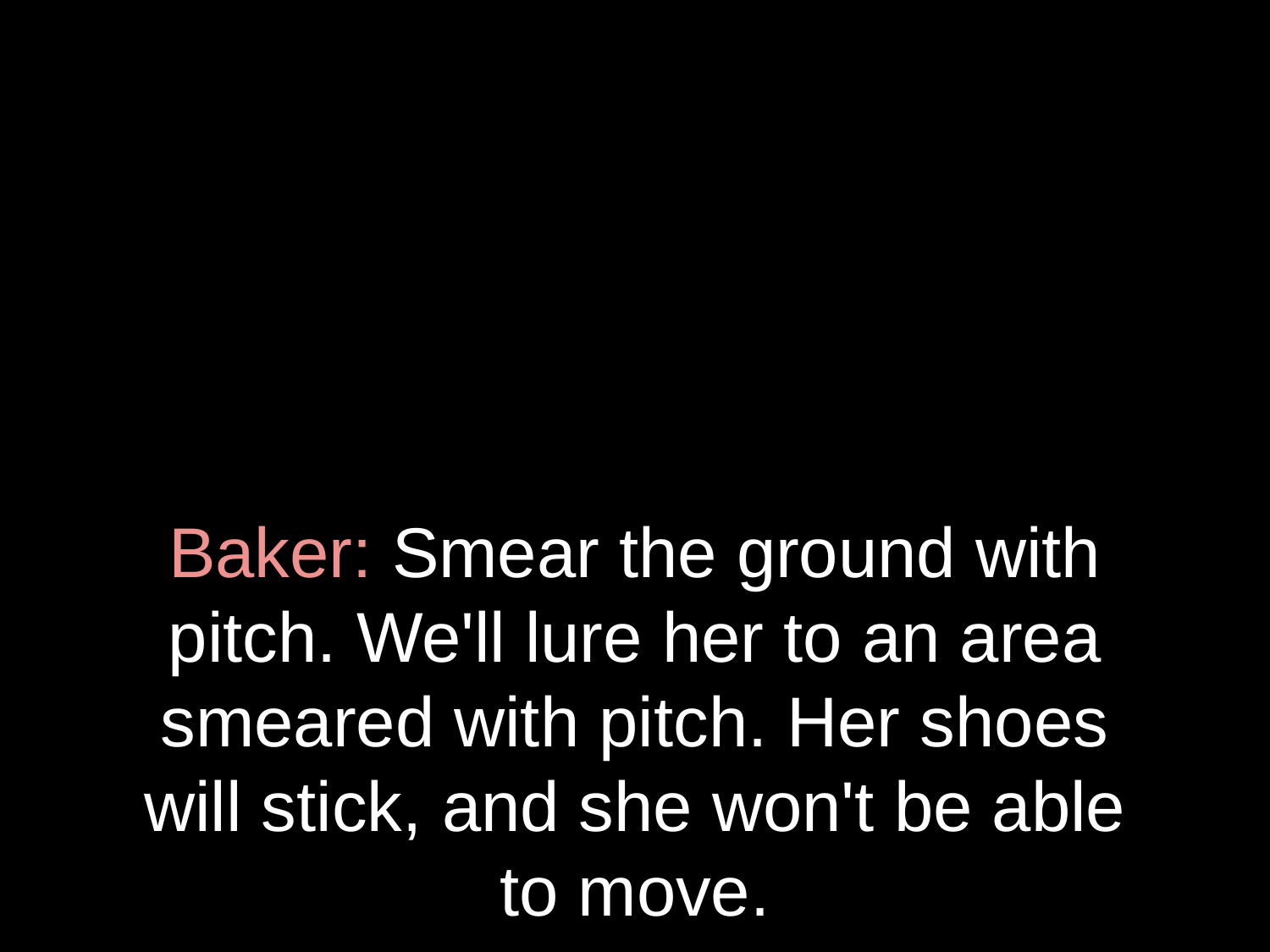

# Baker: Smear the ground with pitch. We'll lure her to an area smeared with pitch. Her shoes will stick, and she won't be able to move.